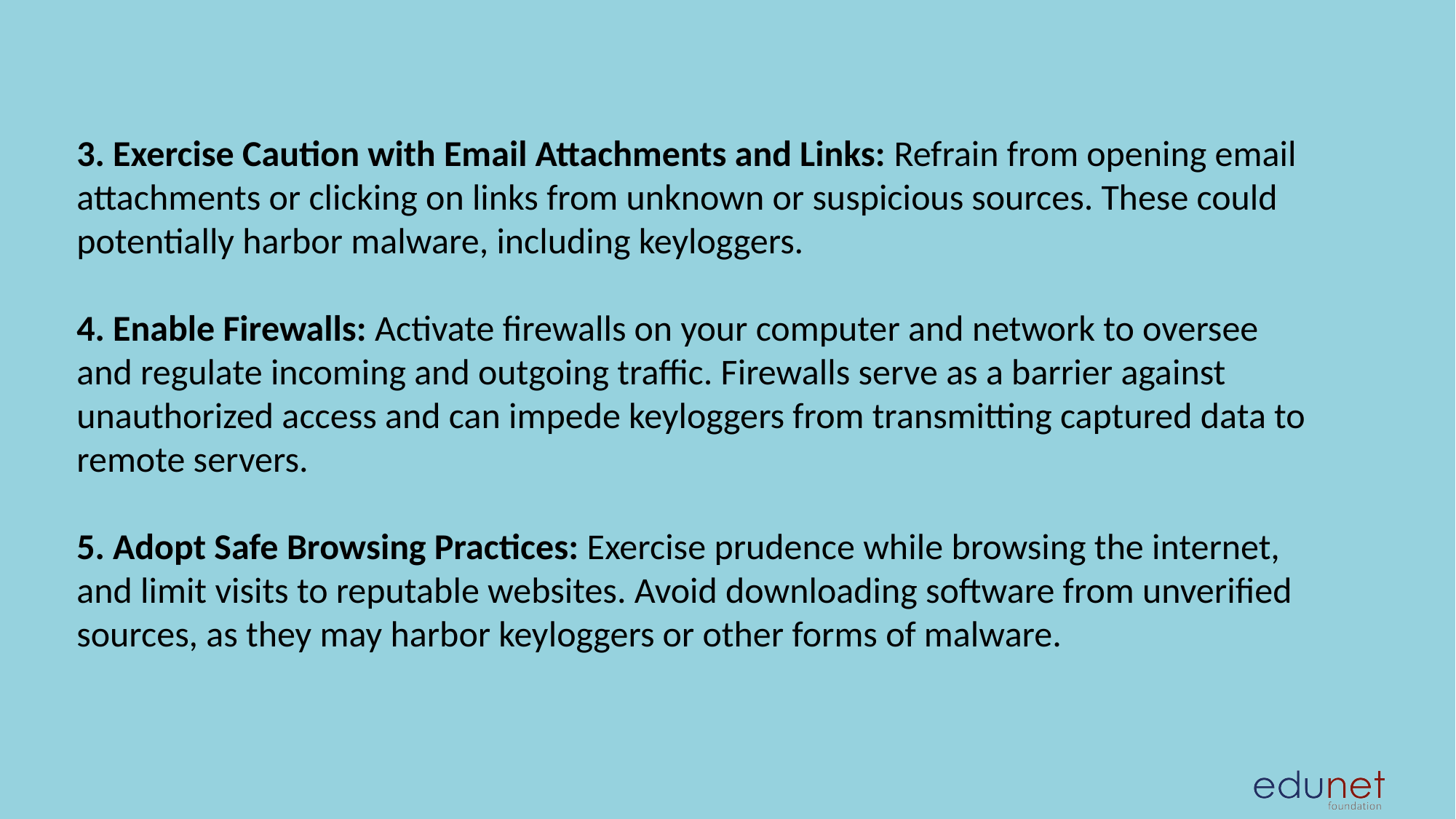

3. Exercise Caution with Email Attachments and Links: Refrain from opening email attachments or clicking on links from unknown or suspicious sources. These could potentially harbor malware, including keyloggers.

4. Enable Firewalls: Activate firewalls on your computer and network to oversee and regulate incoming and outgoing traffic. Firewalls serve as a barrier against unauthorized access and can impede keyloggers from transmitting captured data to remote servers.

5. Adopt Safe Browsing Practices: Exercise prudence while browsing the internet, and limit visits to reputable websites. Avoid downloading software from unverified sources, as they may harbor keyloggers or other forms of malware.